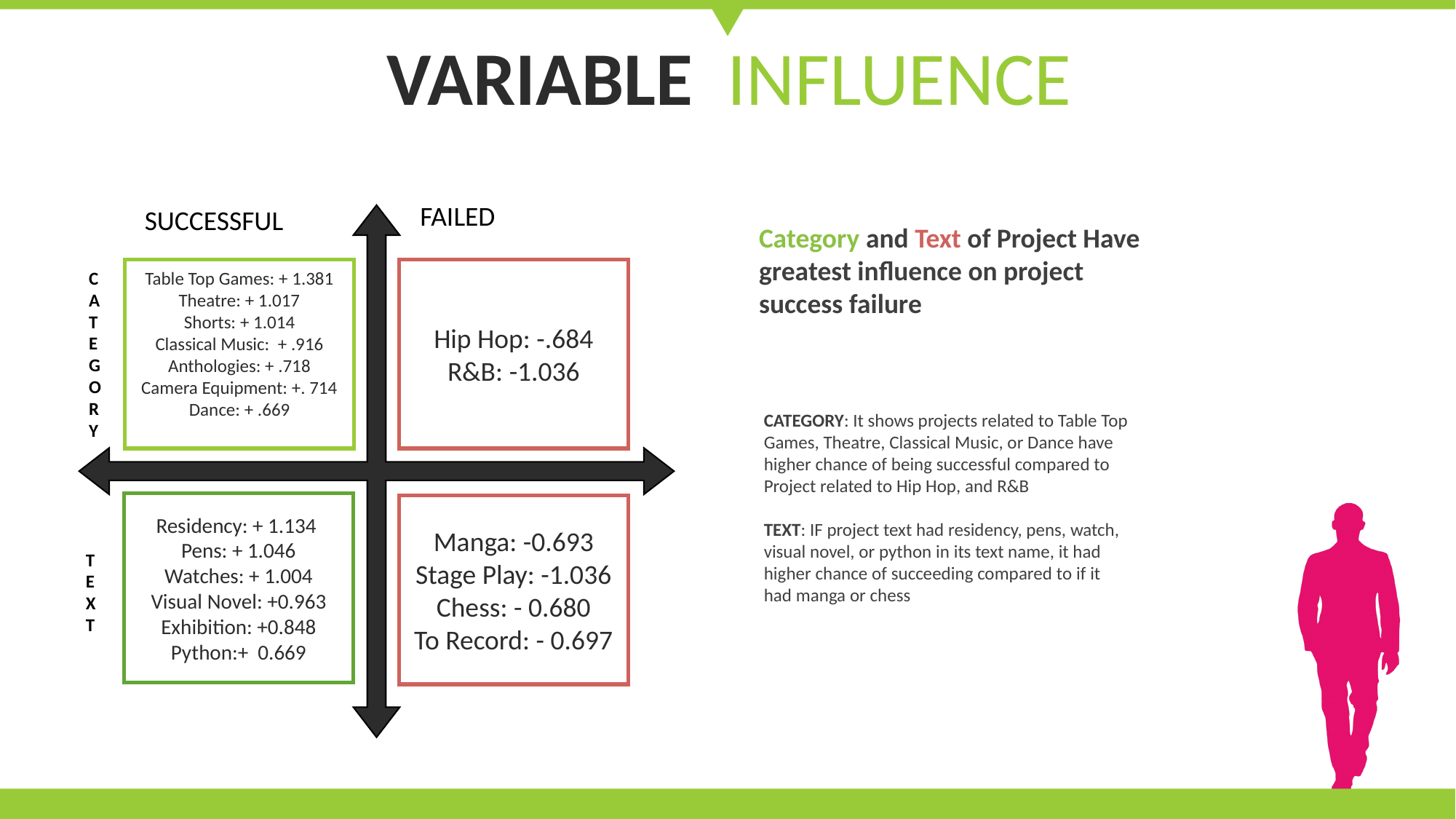

VARIABLE  INFLUENCE
FAILED
SUCCESSFUL

Category and Text of Project Have greatest influence on project success failure

Table Top Games: + 1.381
Theatre: + 1.017
Shorts: + 1.014
Classical Music:  + .916
Anthologies: + .718
Camera Equipment: +. 714
Dance: + .669

Hip Hop: -.684
R&B: -1.036
CATEGORY
CATEGORY: It shows projects related to Table Top Games, Theatre, Classical Music, or Dance have higher chance of being successful compared to Project related to Hip Hop, and R&B

TEXT: IF project text had residency, pens, watch, visual novel, or python in its text name, it had higher chance of succeeding compared to if it had manga or chess
Residency: + 1.134
Pens: + 1.046
Watches: + 1.004
Visual Novel: +0.963
Exhibition: +0.848
Python:+  0.669
Manga: -0.693
Stage Play: -1.036
Chess: - 0.680
To Record: - 0.697
TEXT